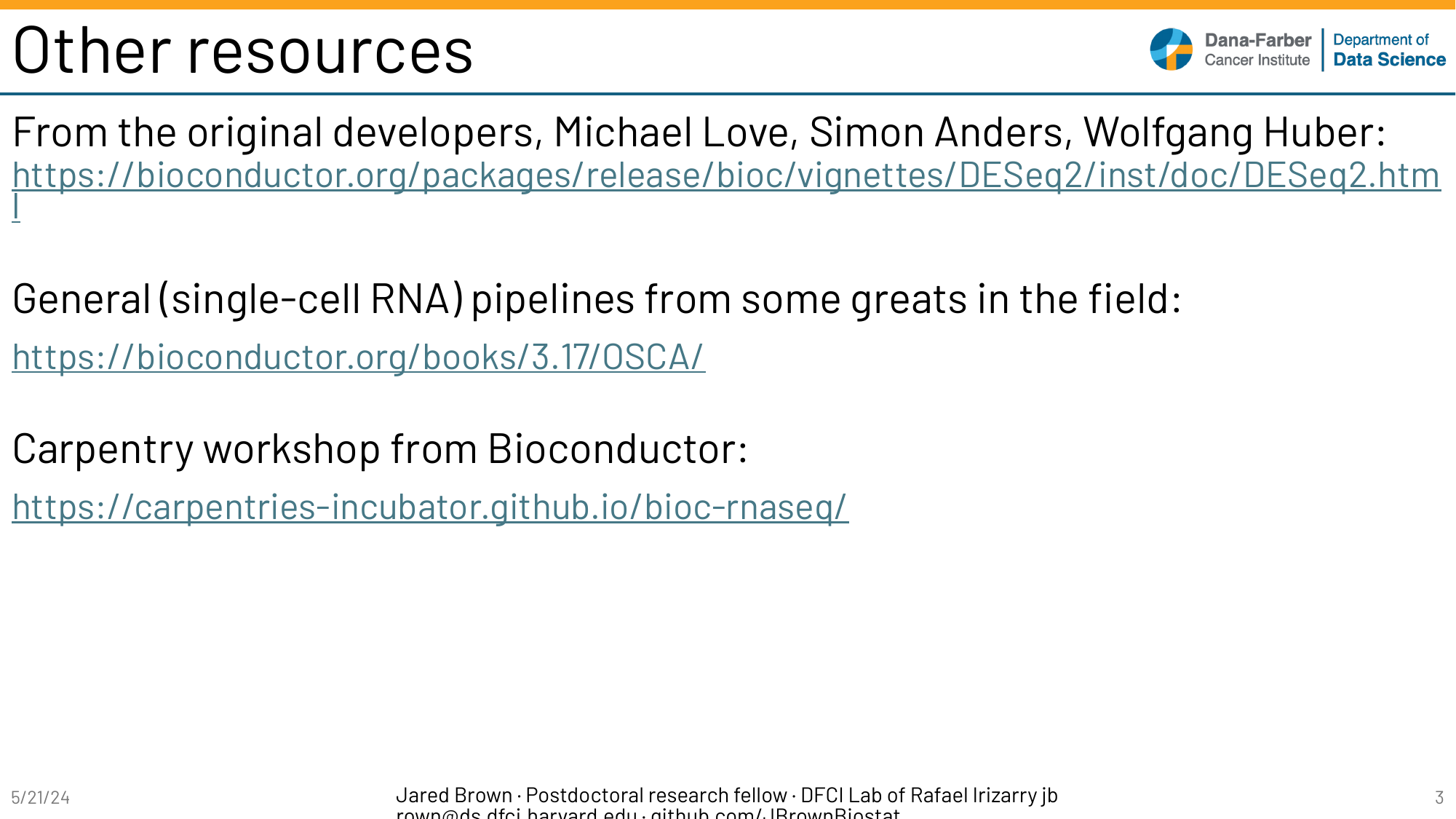

# Other resources
From the original developers, Michael Love, Simon Anders, Wolfgang Huber:
https://bioconductor.org/packages/release/bioc/vignettes/DESeq2/inst/doc/DESeq2.html

General (single-cell RNA) pipelines from some greats in the field:
https://bioconductor.org/books/3.17/OSCA/

Carpentry workshop from Bioconductor:
https://carpentries-incubator.github.io/bioc-rnaseq/
Jared Brown · Postdoctoral research fellow · DFCI Lab of Rafael Irizarry jbrown@ds.dfci.harvard.edu · github.com/JBrownBiostat
5/21/24
3